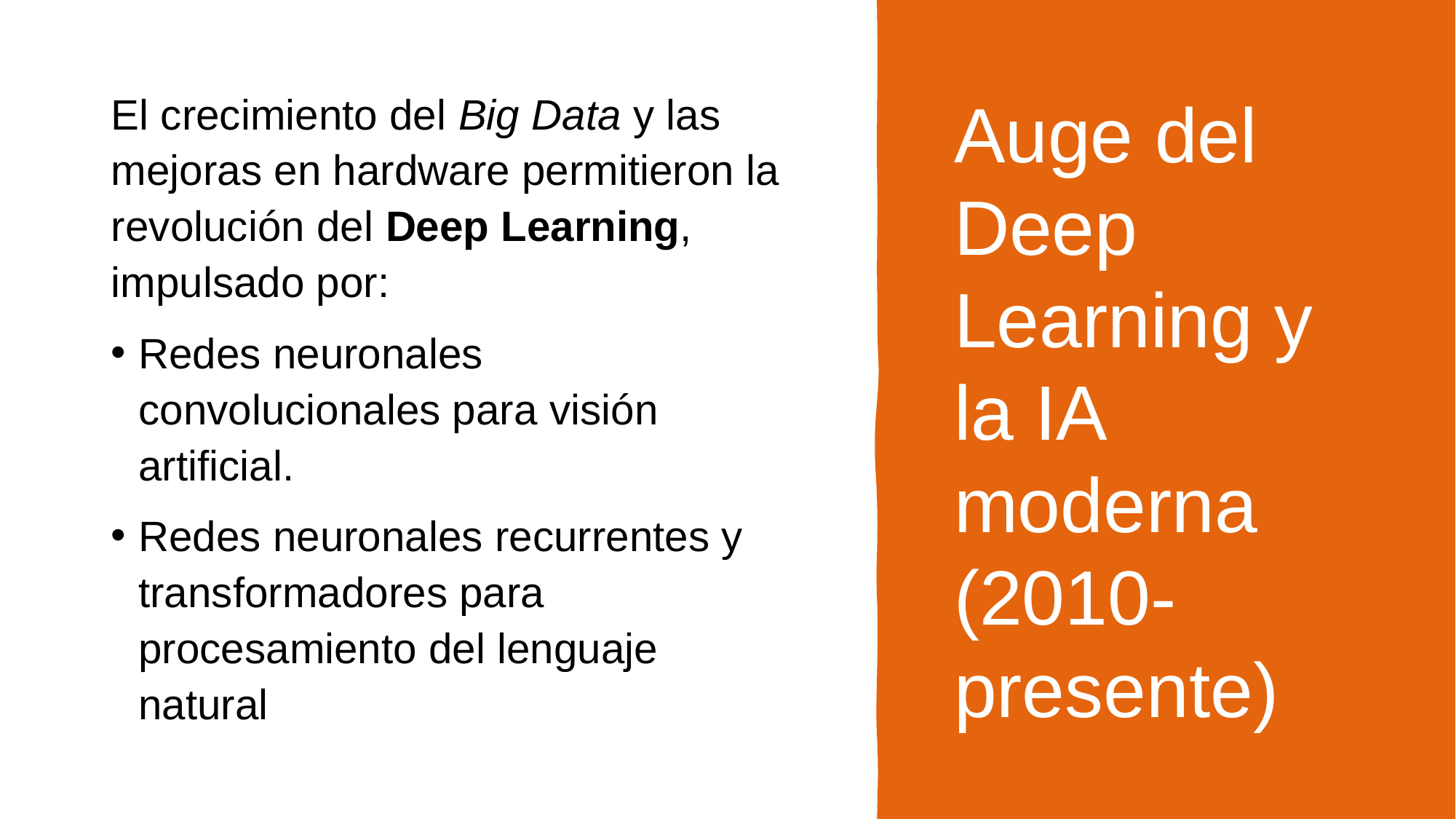

El crecimiento del Big Data y las mejoras en hardware permitieron la revolución del Deep Learning, impulsado por:
Redes neuronales convolucionales para visión artificial.
Redes neuronales recurrentes y transformadores para procesamiento del lenguaje natural

# Auge del Deep Learning y la IA moderna (2010-presente)